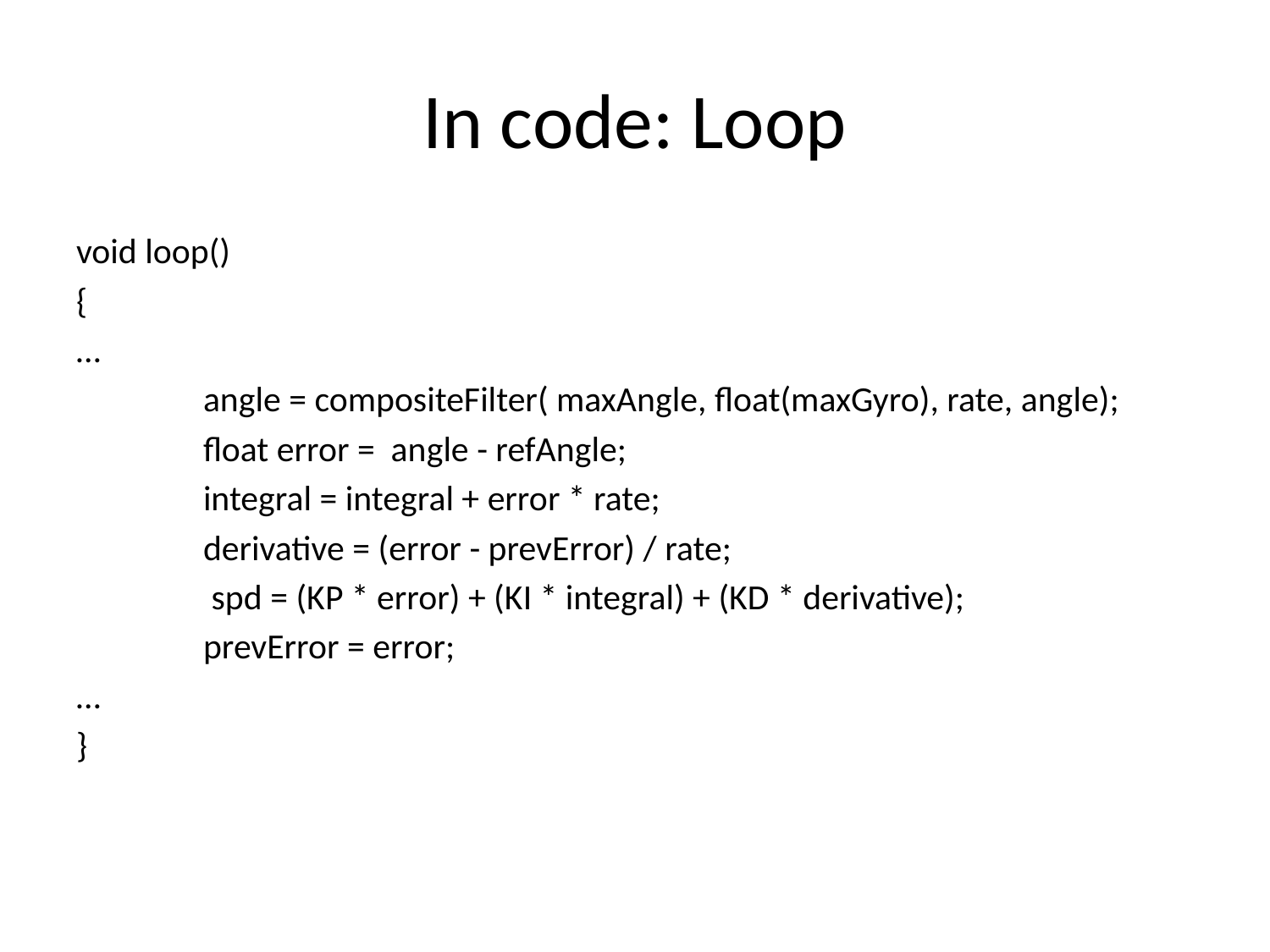

# In code: Loop
void loop()
{
…
	angle = compositeFilter( maxAngle, float(maxGyro), rate, angle);
	float error =  angle - refAngle;
	integral = integral + error * rate;
	derivative = (error - prevError) / rate;
	 spd = (KP * error) + (KI * integral) + (KD * derivative);
	prevError = error;
…
}